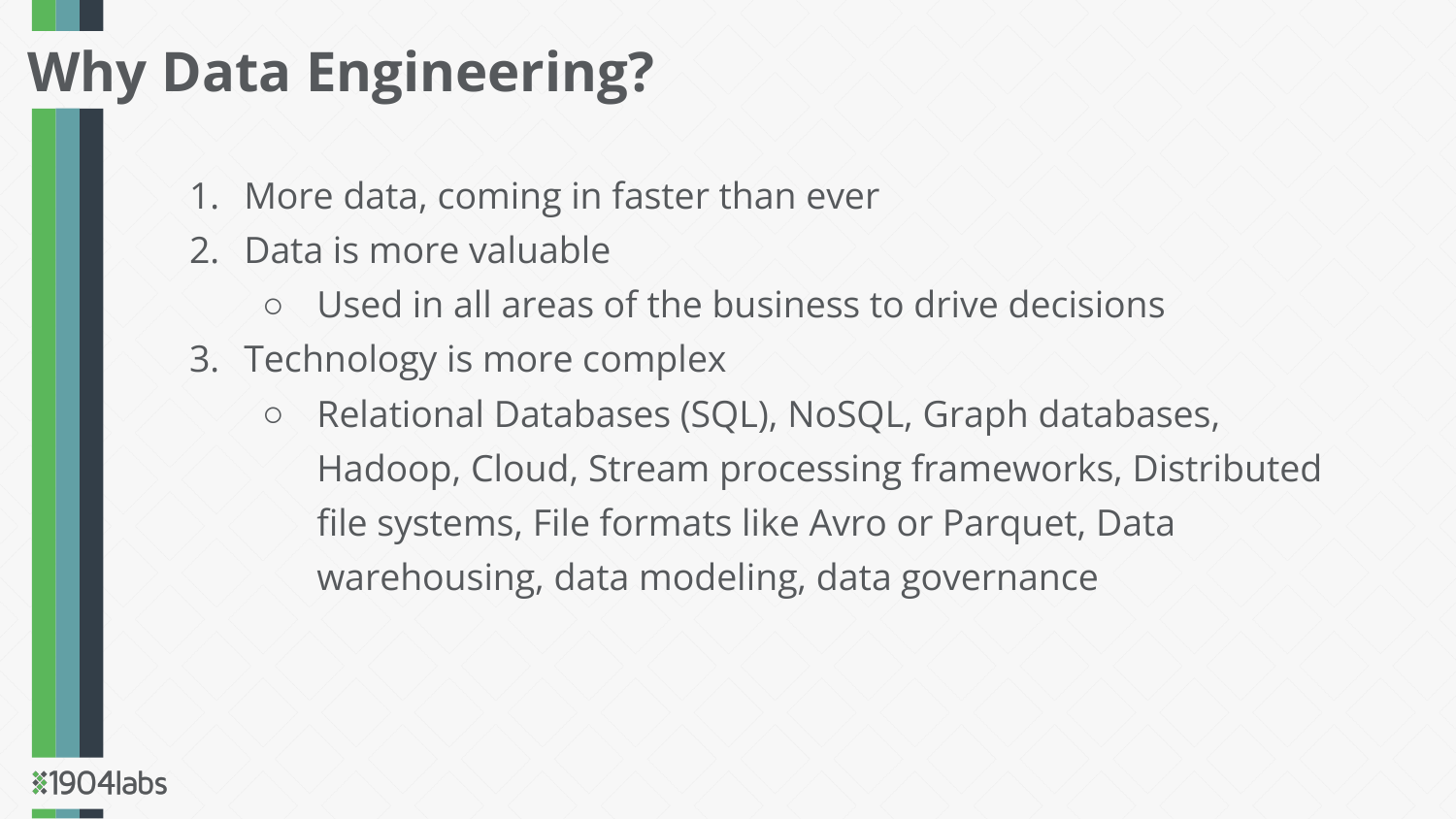

Why Data Engineering?
More data, coming in faster than ever
Data is more valuable
Used in all areas of the business to drive decisions
Technology is more complex
Relational Databases (SQL), NoSQL, Graph databases, Hadoop, Cloud, Stream processing frameworks, Distributed file systems, File formats like Avro or Parquet, Data warehousing, data modeling, data governance